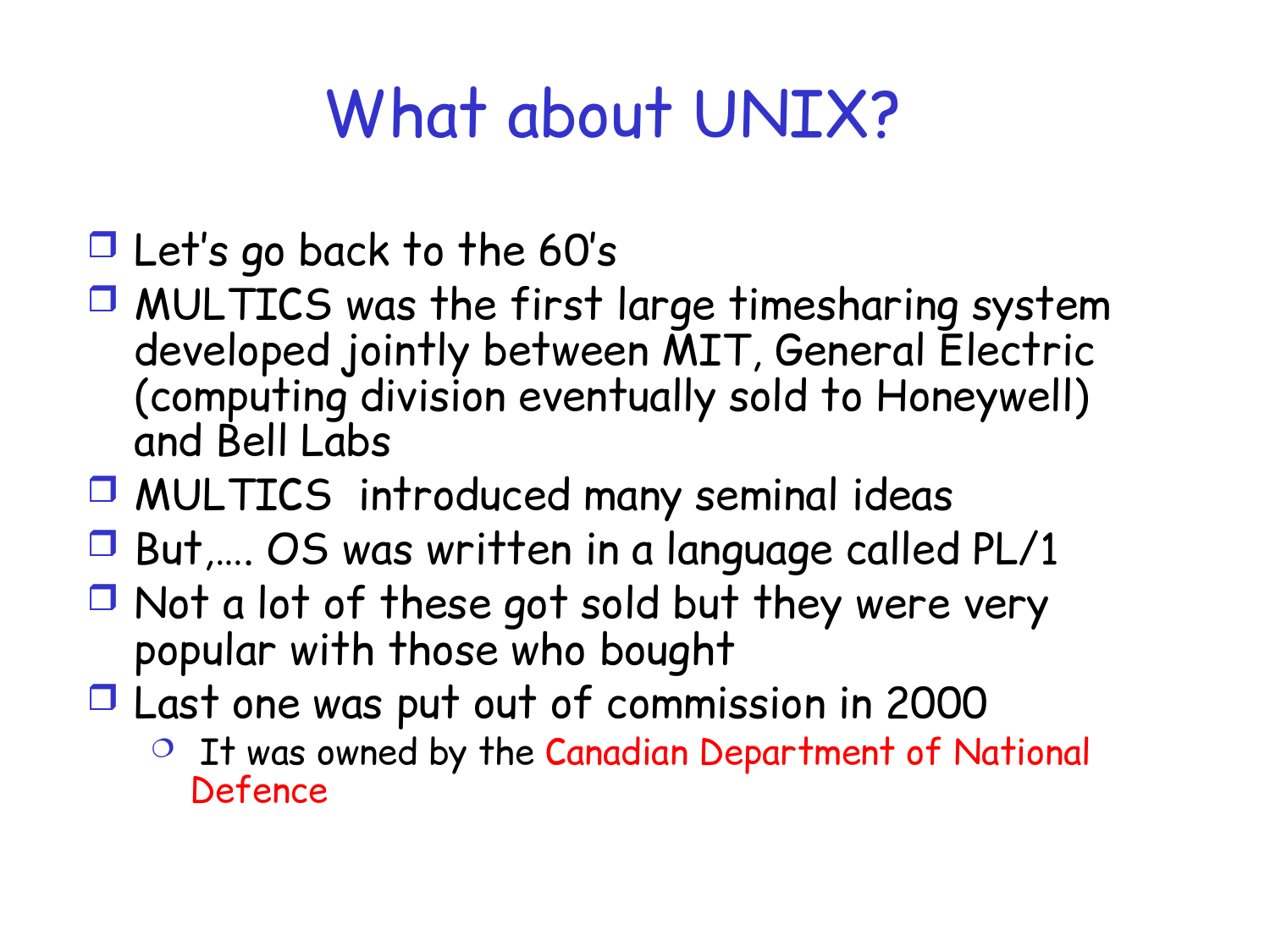

# What about UNIX?
Let’s go back to the 60’s
MULTICS was the first large timesharing system developed jointly between MIT, General Electric (computing division eventually sold to Honeywell) and Bell Labs
MULTICS  introduced many seminal ideas
But,…. OS was written in a language called PL/1
Not a lot of these got sold but they were very popular with those who bought
Last one was put out of commission in 2000
 It was owned by the Canadian Department of National Defence